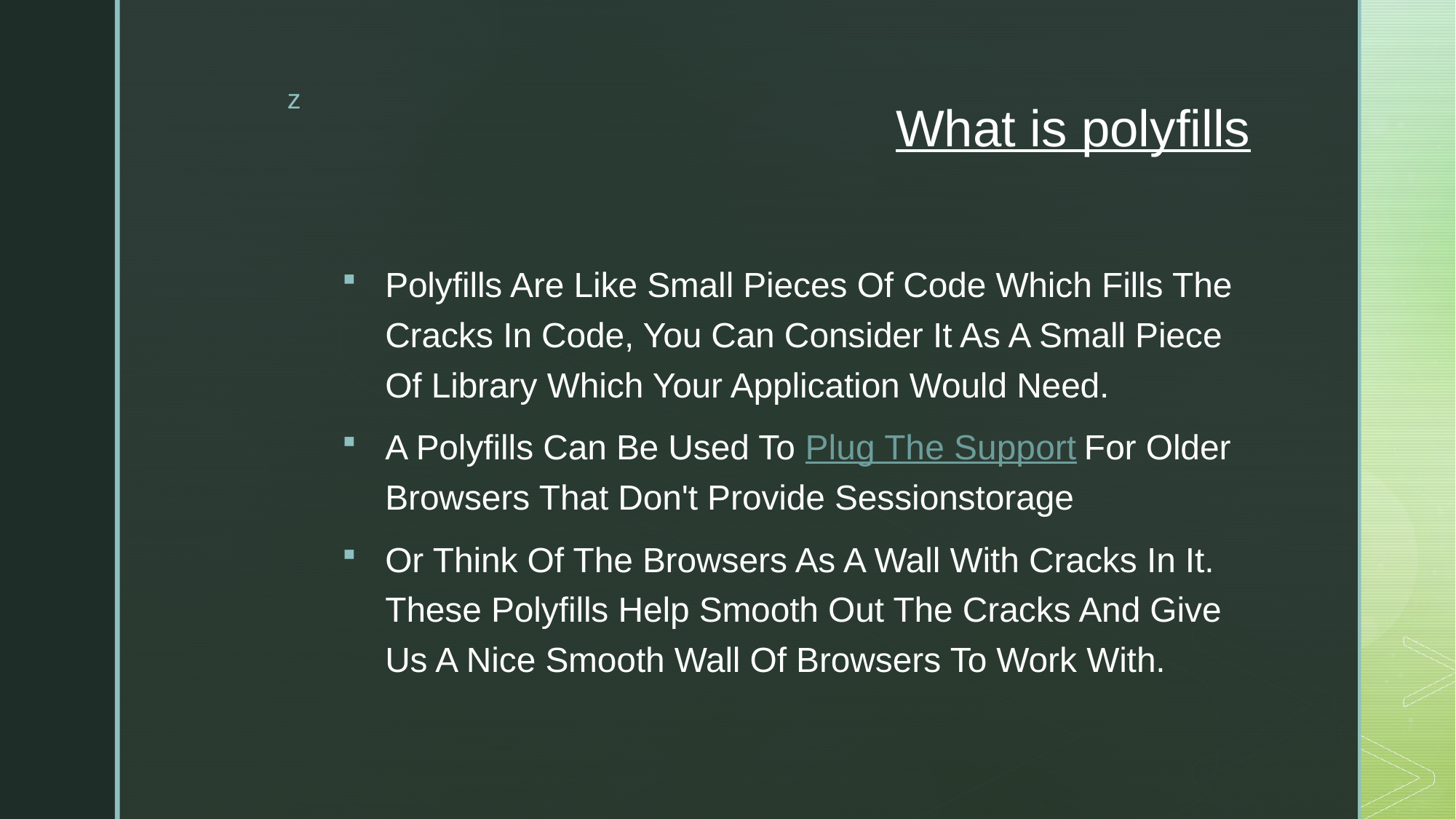

# What is polyfills
Polyfills Are Like Small Pieces Of Code Which Fills The Cracks In Code, You Can Consider It As A Small Piece Of Library Which Your Application Would Need.
A Polyfills Can Be Used To Plug The Support For Older Browsers That Don't Provide Sessionstorage
Or Think Of The Browsers As A Wall With Cracks In It. These Polyfills Help Smooth Out The Cracks And Give Us A Nice Smooth Wall Of Browsers To Work With.